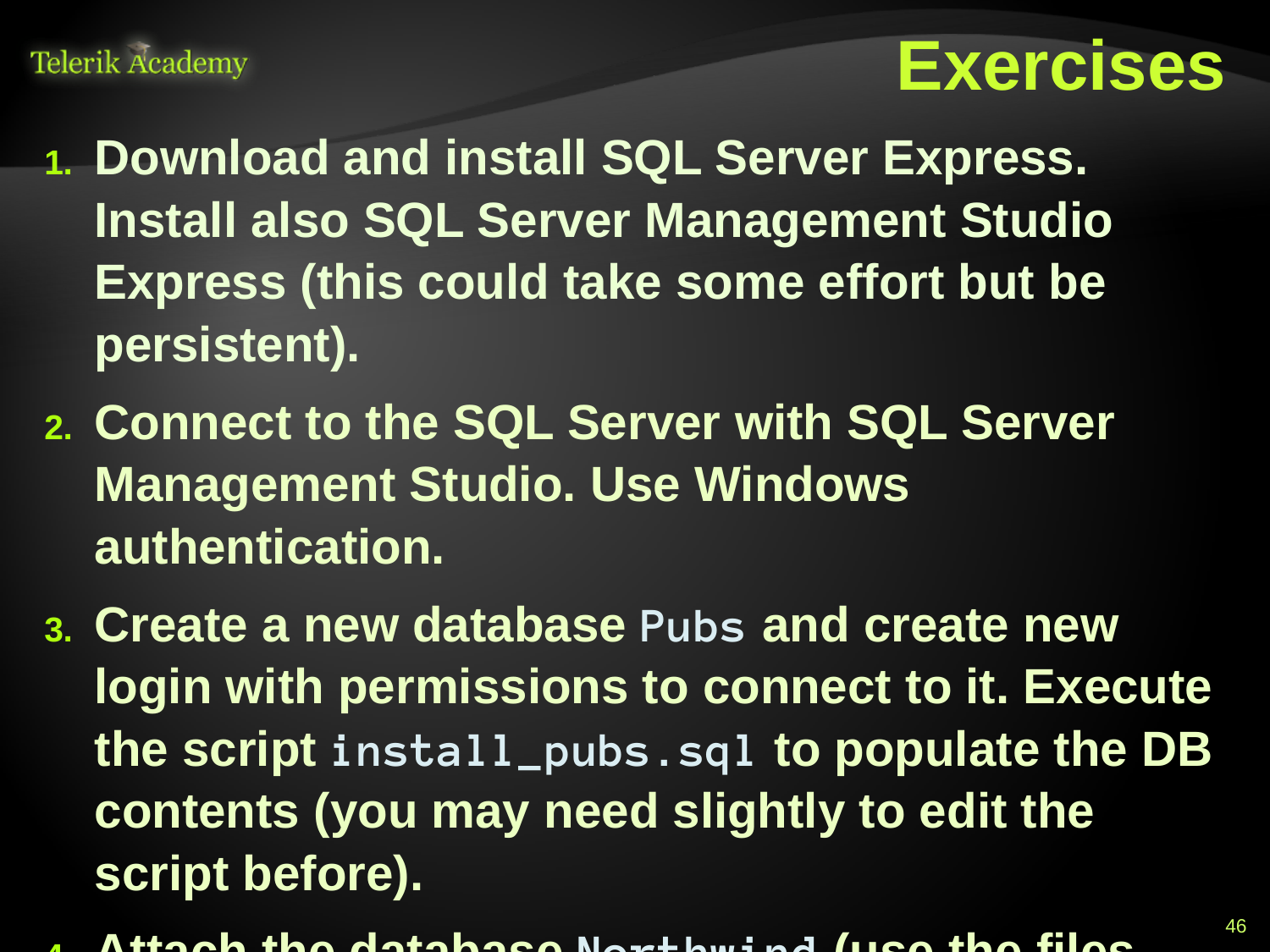

# Exercises
Download and install SQL Server Express. Install also SQL Server Management Studio Express (this could take some effort but be persistent).
Connect to the SQL Server with SQL Server Management Studio. Use Windows authentication.
Create a new database Pubs and create new login with permissions to connect to it. Execute the script install_pubs.sql to populate the DB contents (you may need slightly to edit the script before).
Attach the database Northwind (use the files Northwind.mdf and Northwind.ldf) to
SQL Server and connect to it.
46